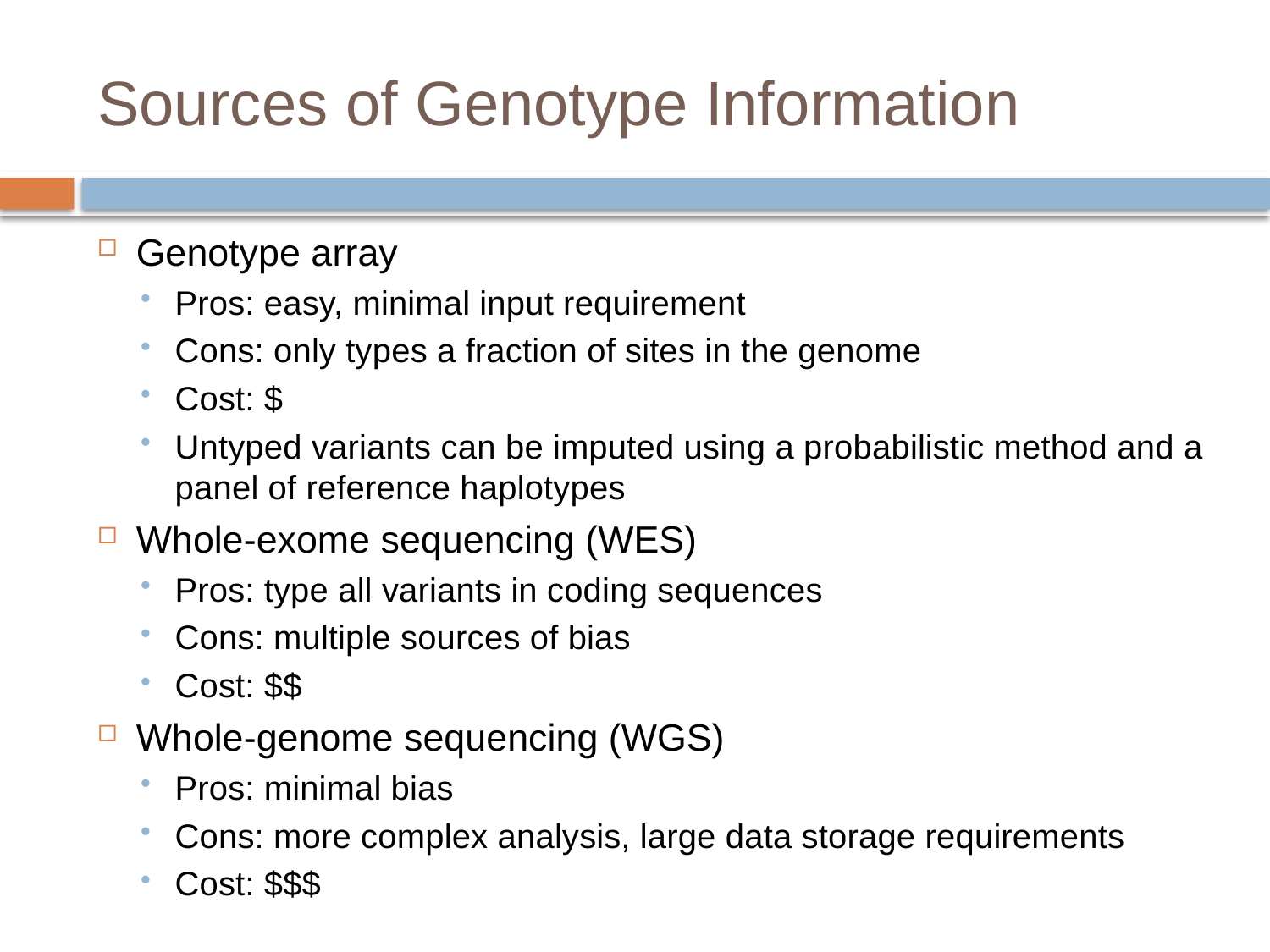

# Sources of Genotype Information
Genotype array
Pros: easy, minimal input requirement
Cons: only types a fraction of sites in the genome
Cost: $
Untyped variants can be imputed using a probabilistic method and a panel of reference haplotypes
Whole-exome sequencing (WES)
Pros: type all variants in coding sequences
Cons: multiple sources of bias
Cost: $$
Whole-genome sequencing (WGS)
Pros: minimal bias
Cons: more complex analysis, large data storage requirements
Cost: $$$